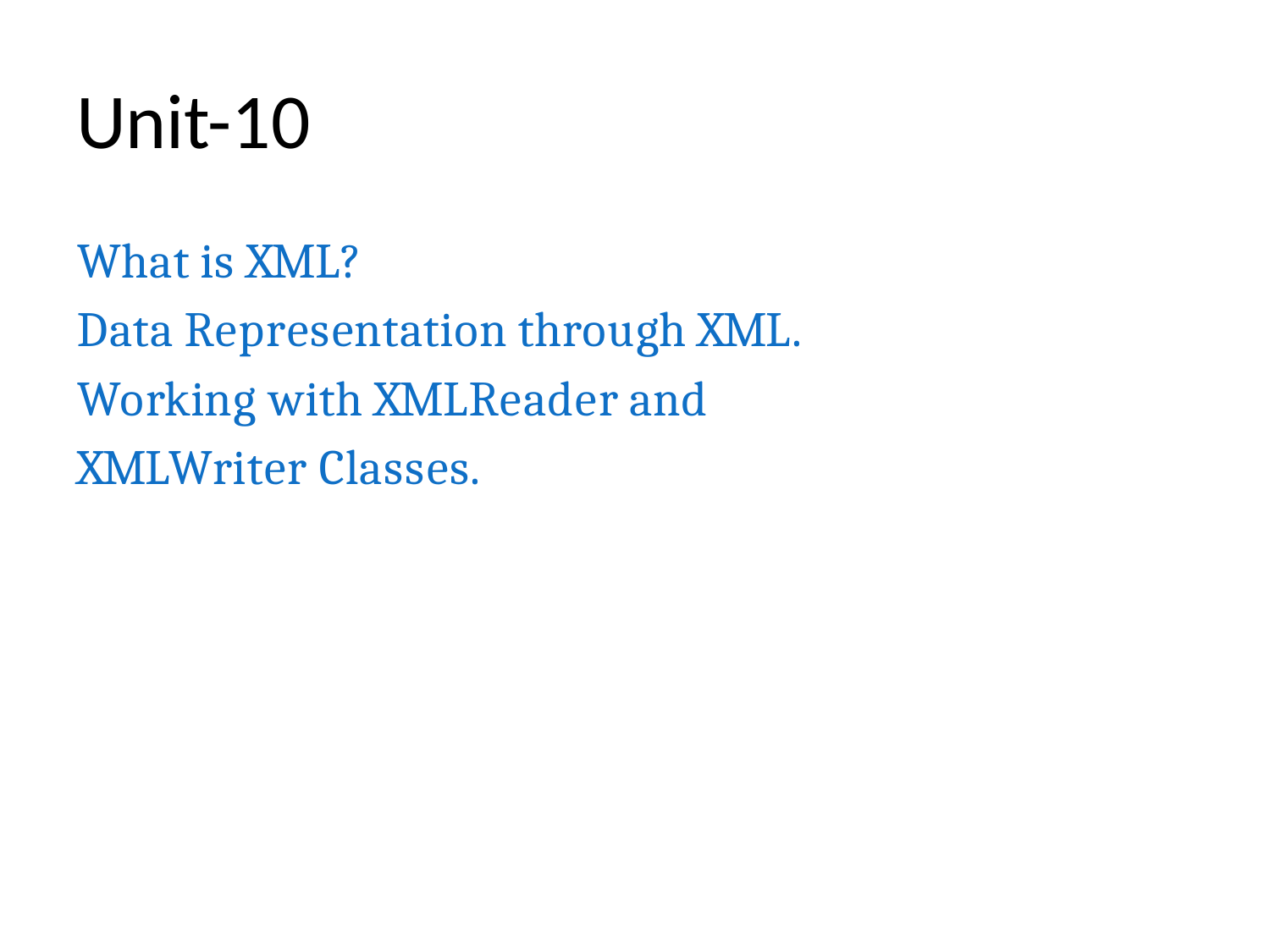

# Unit-10
What is XML?
Data Representation through XML.
Working with XMLReader and
XMLWriter Classes.